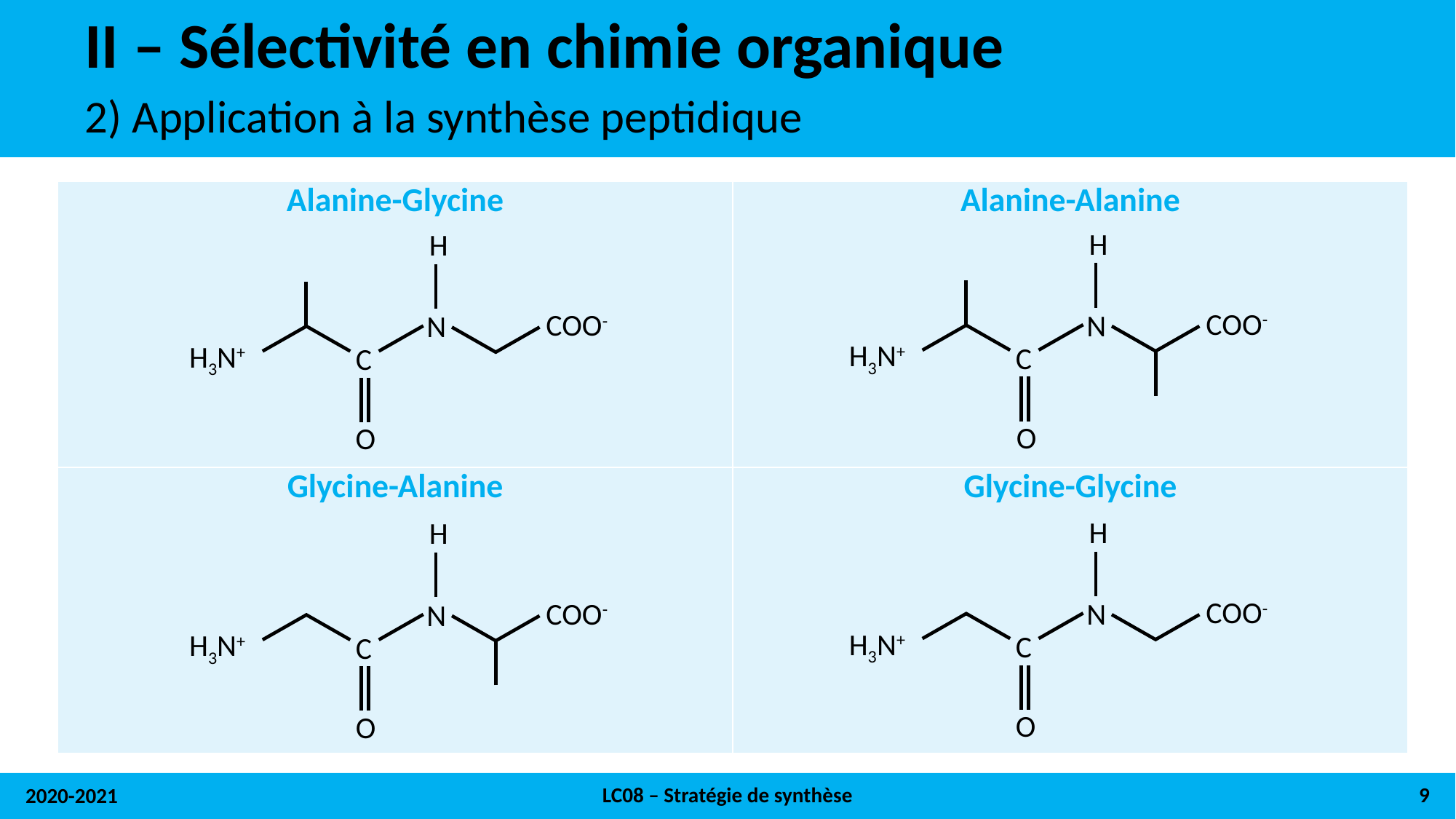

# II – Sélectivité en chimie organique
2) Application à la synthèse peptidique
| Alanine-Glycine | Alanine-Alanine |
| --- | --- |
| Glycine-Alanine | Glycine-Glycine |
H
COO-
N
H3N+
C
O
H
COO-
N
H3N+
C
O
H
COO-
N
H3N+
C
O
H
COO-
N
H3N+
C
O
LC08 – Stratégie de synthèse
9
2020-2021